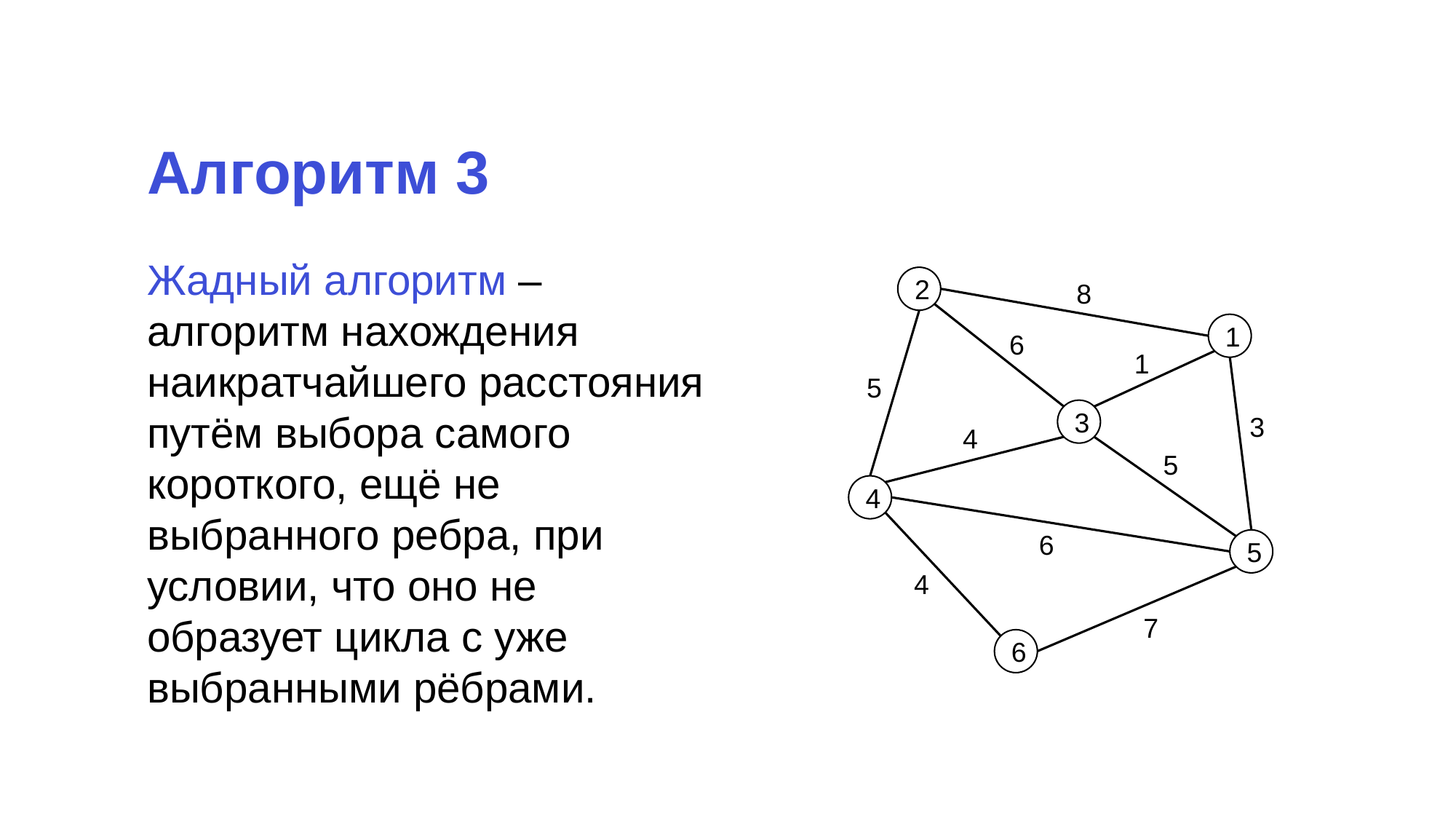

Алгоритм 3
Жадный алгоритм – алгоритм нахождения наикратчайшего расстояния путём выбора самого короткого, ещё не выбранного ребра, при условии, что оно не образует цикла с уже выбранными рёбрами.
2
8
1
6
1
5
3
3
4
5
4
6
5
4
7
6